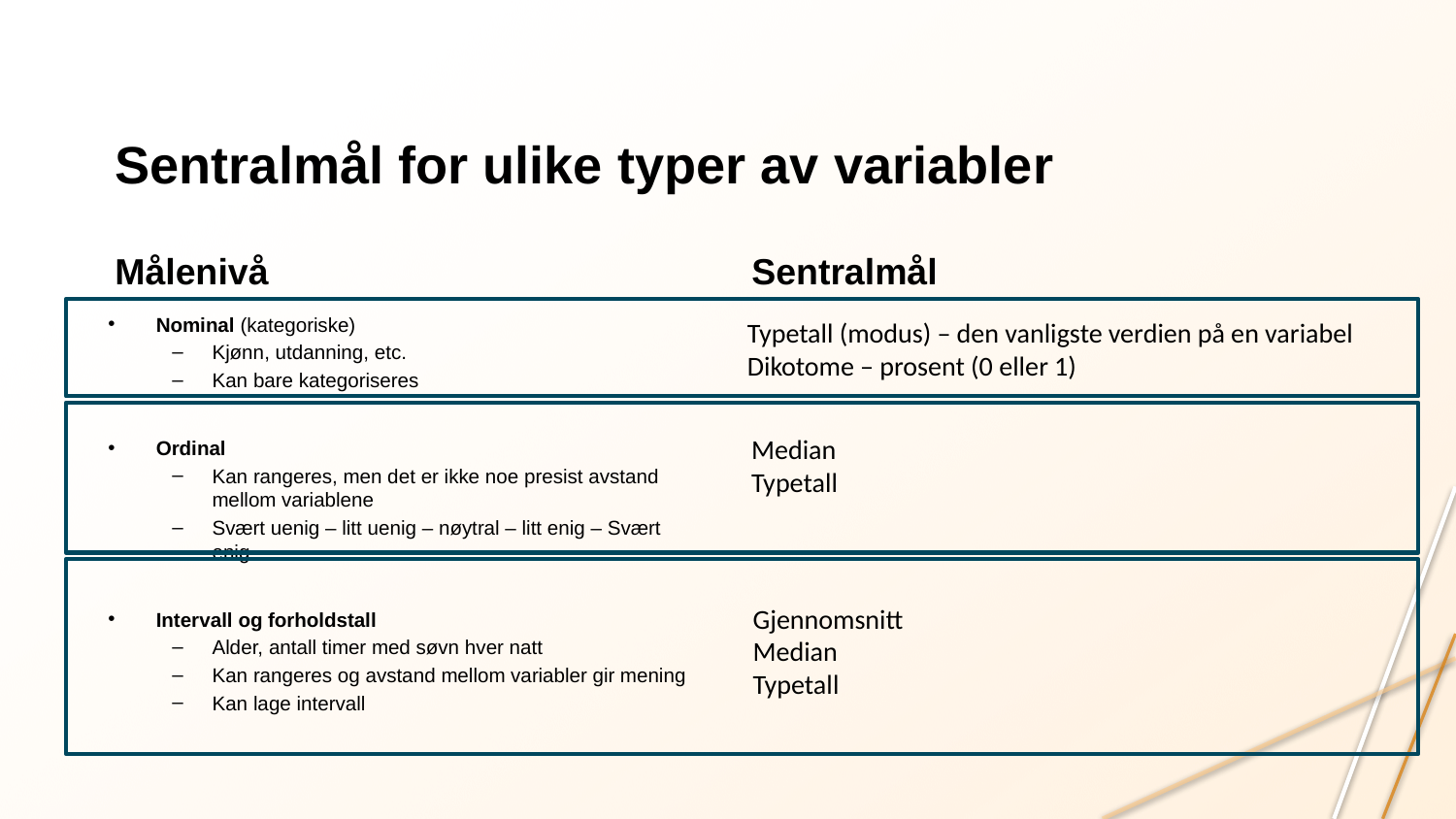

# Sentralmål for ulike typer av variabler
Målenivå
Sentralmål

Nominal (kategoriske)
Kjønn, utdanning, etc.
Kan bare kategoriseres

Ordinal
Kan rangeres, men det er ikke noe presist avstand mellom variablene
Svært uenig – litt uenig – nøytral – litt enig – Svært enig

Intervall og forholdstall
Alder, antall timer med søvn hver natt
Kan rangeres og avstand mellom variabler gir mening
Kan lage intervall

Typetall (modus) – den vanligste verdien på en variabel
Dikotome – prosent (0 eller 1)

Median
Typetall

Gjennomsnitt
Median
Typetall